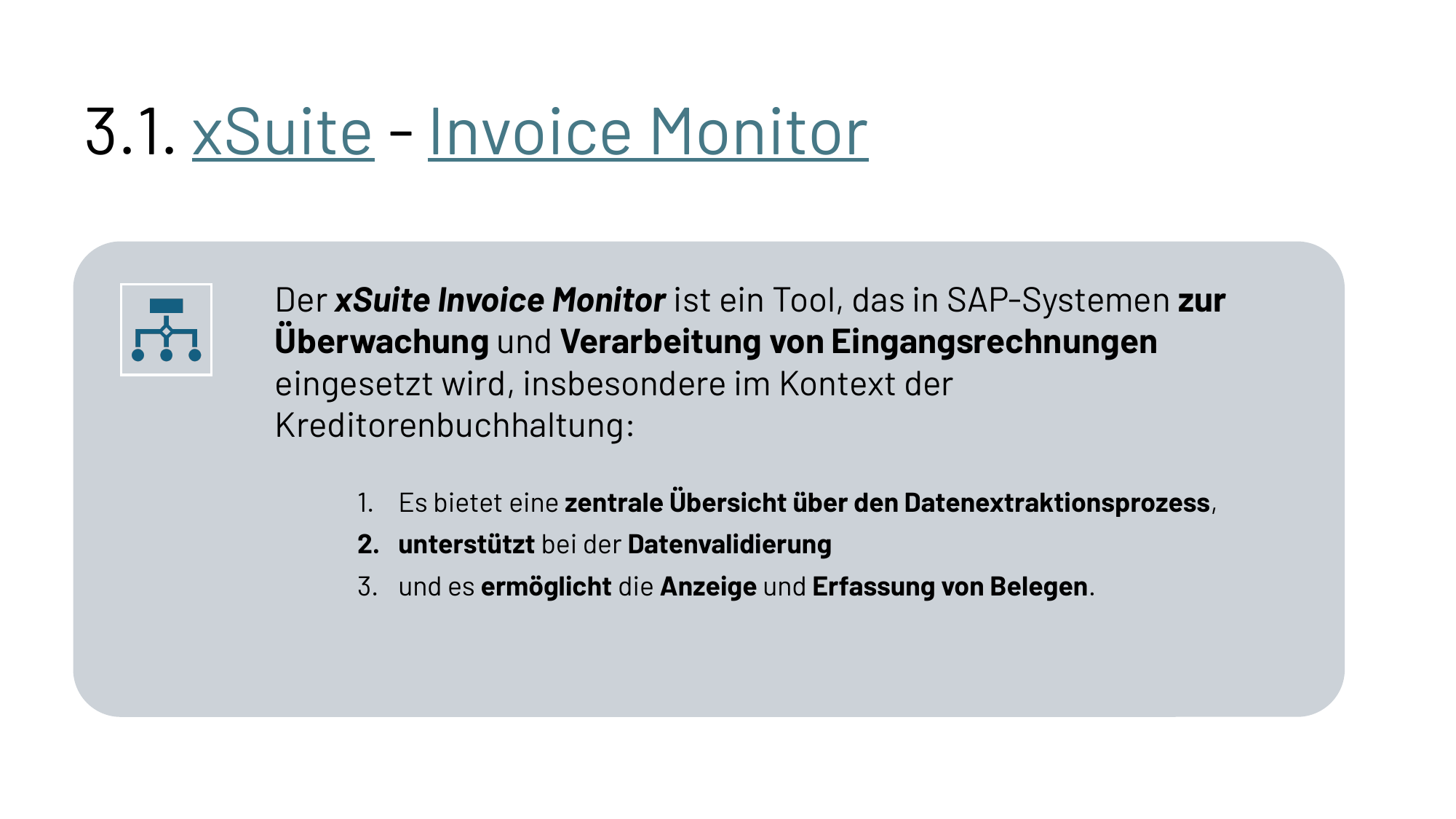

# 3.1. xSuite - Invoice Monitor
Der xSuite Invoice Monitor ist ein Tool, das in SAP-Systemen zur Überwachung und Verarbeitung von Eingangsrechnungen eingesetzt wird, insbesondere im Kontext der Kreditorenbuchhaltung:
Es bietet eine zentrale Übersicht über den Datenextraktionsprozess,
unterstützt bei der Datenvalidierung
und es ermöglicht die Anzeige und Erfassung von Belegen.